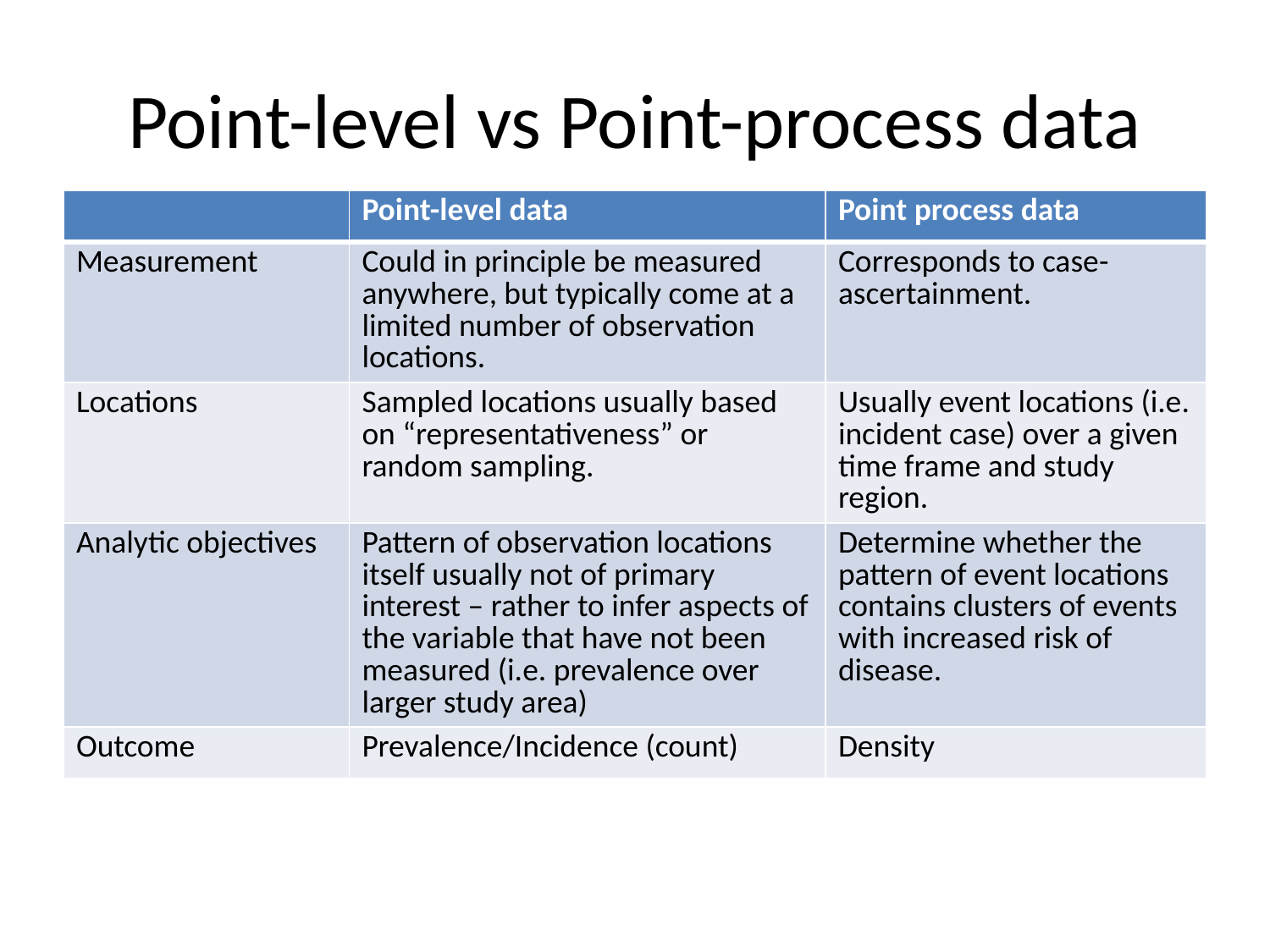

# Point-level vs Point-process data
|  | Point-level data | Point process data |
| --- | --- | --- |
| Measurement | Could in principle be measured anywhere, but typically come at a limited number of observation locations. | Corresponds to case-ascertainment. |
| Locations | Sampled locations usually based on “representativeness” or random sampling. | Usually event locations (i.e. incident case) over a given time frame and study region. |
| Analytic objectives | Pattern of observation locations itself usually not of primary interest – rather to infer aspects of the variable that have not been measured (i.e. prevalence over larger study area) | Determine whether the pattern of event locations contains clusters of events with increased risk of disease. |
| Outcome | Prevalence/Incidence (count) | Density |